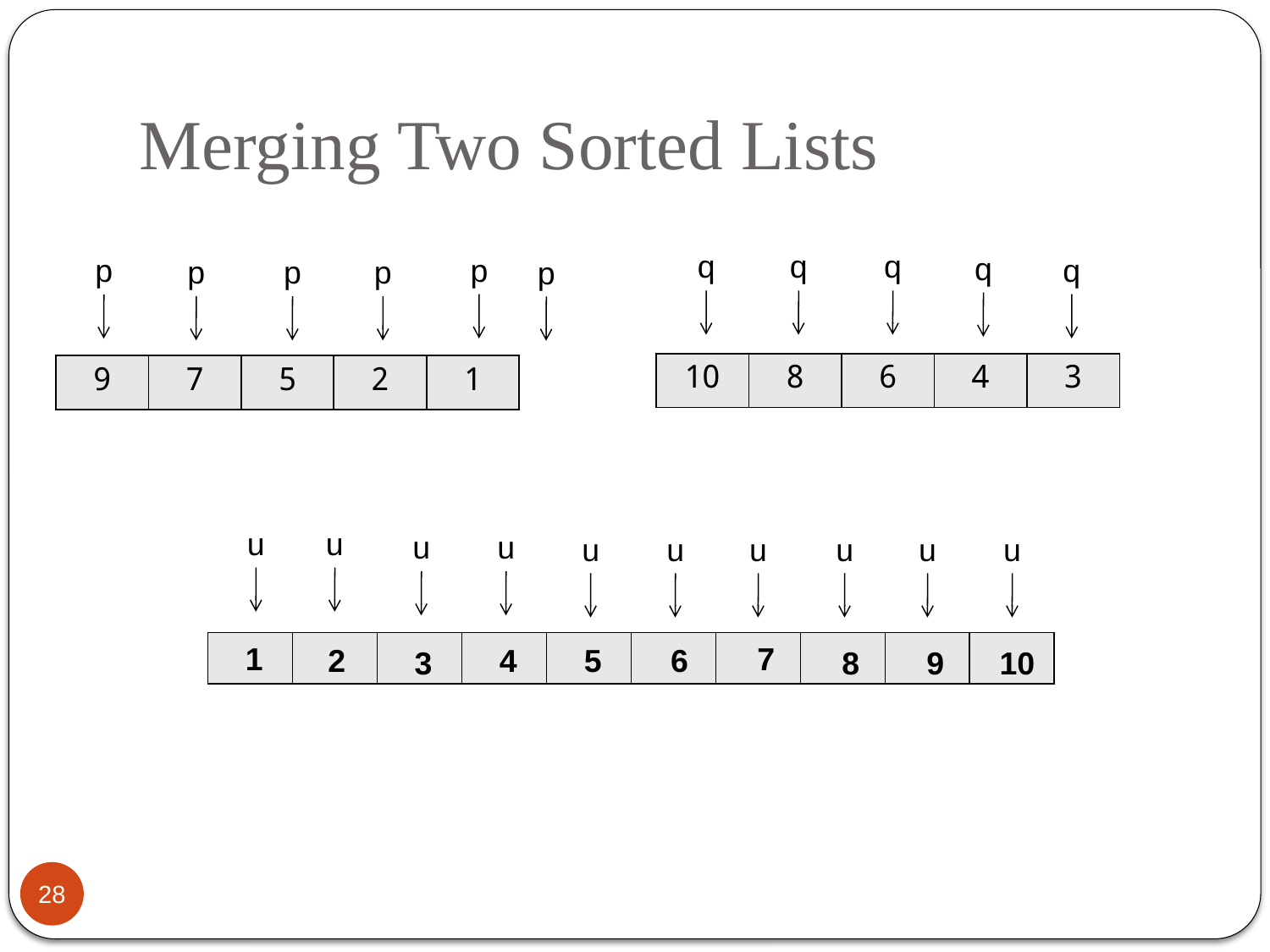

# Merging Two Sorted Lists
q
q
q
q
p
p
q
p
p
p
p
| 10 | 8 | 6 | 4 | 3 |
| --- | --- | --- | --- | --- |
| 9 | 7 | 5 | 2 | 1 |
| --- | --- | --- | --- | --- |
u
u
u
u
u
u
u
u
u
u
|  |  |  |  |  |  |  |  |  |  |
| --- | --- | --- | --- | --- | --- | --- | --- | --- | --- |
1
7
2
4
5
6
3
8
9
10
28